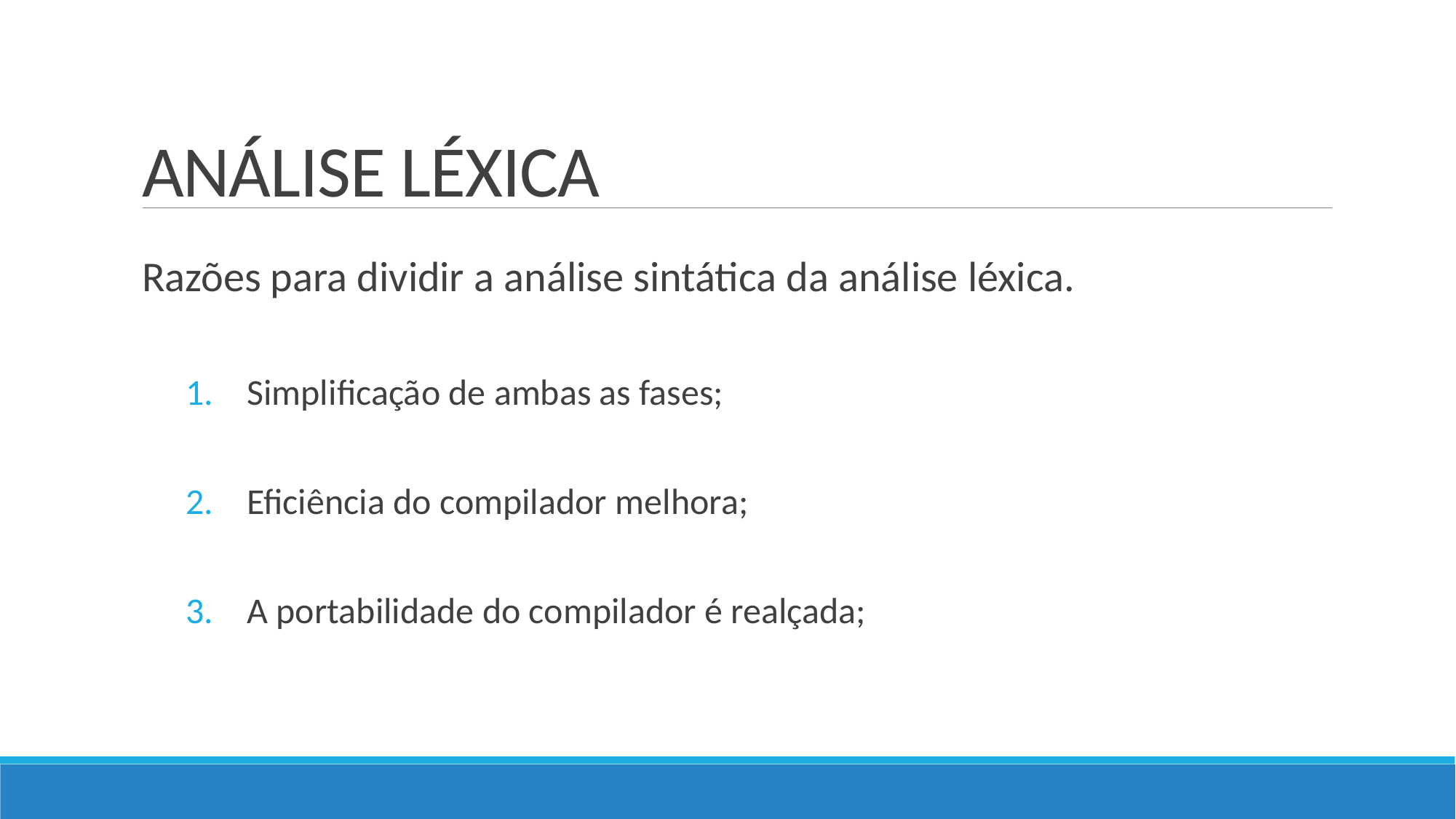

# ANÁLISE LÉXICA
Razões para dividir a análise sintática da análise léxica.

Simplificação de ambas as fases;

Eficiência do compilador melhora;

A portabilidade do compilador é realçada;